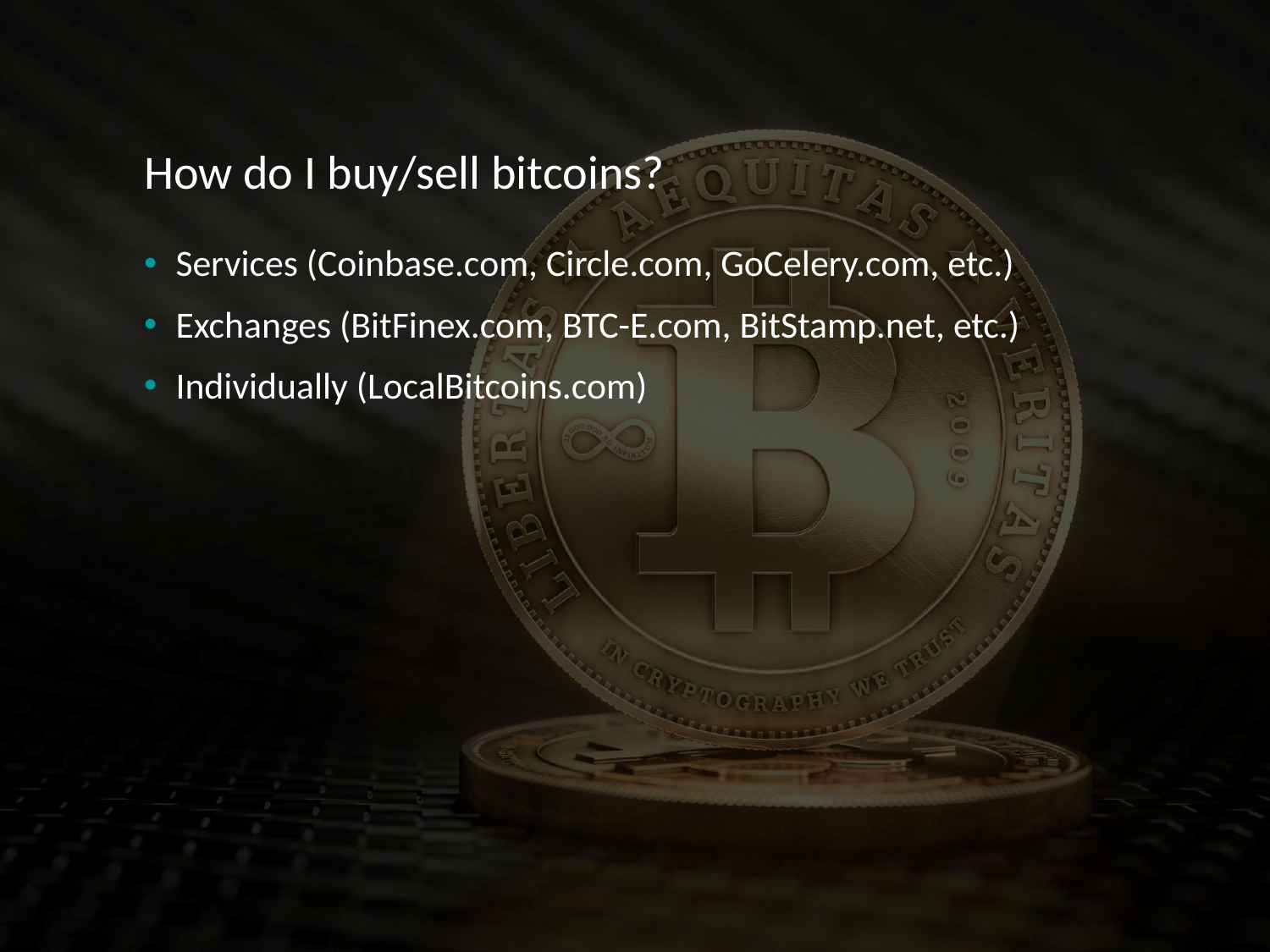

# How do I buy/sell bitcoins?
Services (Coinbase.com, Circle.com, GoCelery.com, etc.)
Exchanges (BitFinex.com, BTC-E.com, BitStamp.net, etc.)
Individually (LocalBitcoins.com)

20